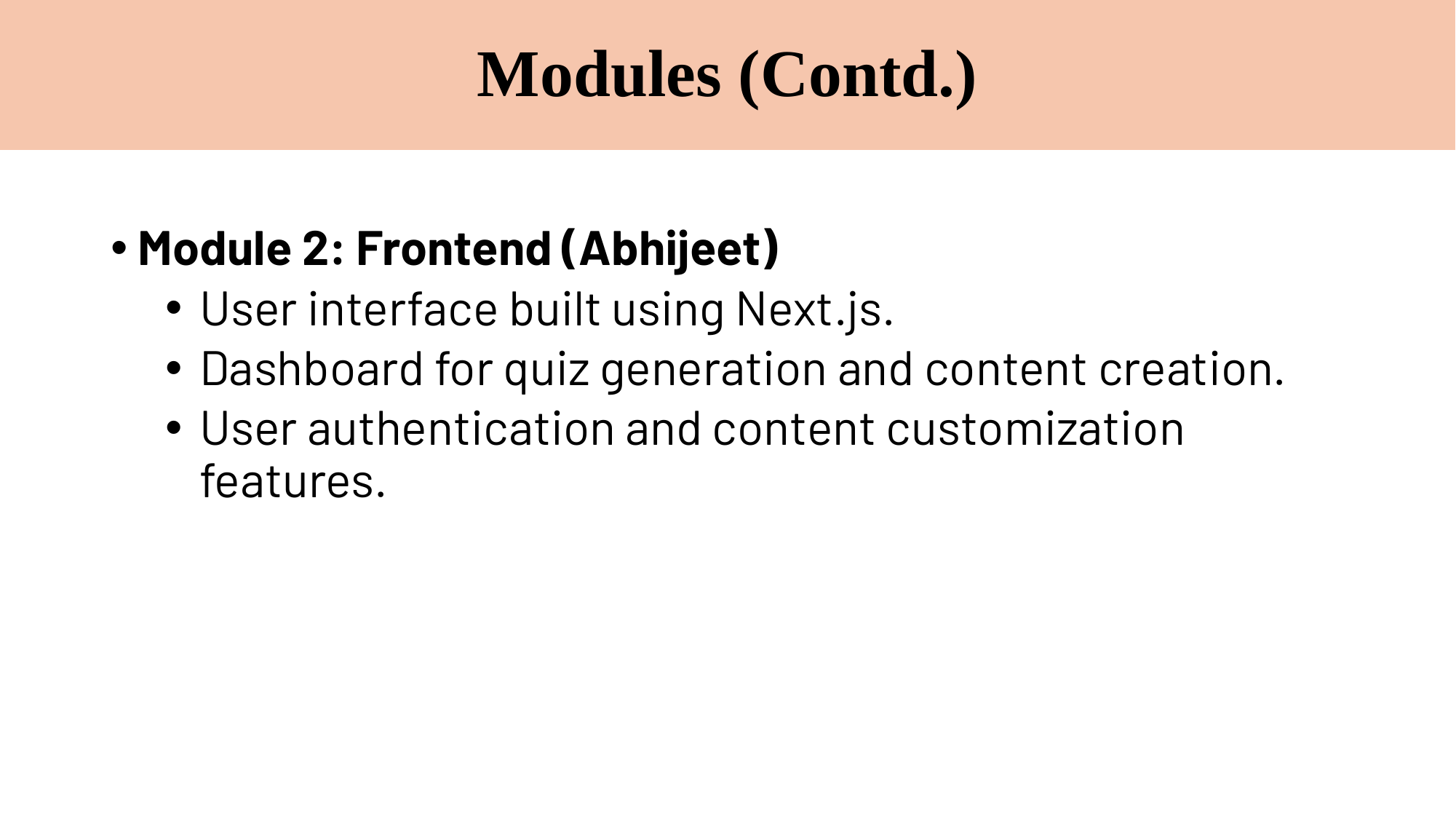

# Modules (Contd.)
Module 2: Frontend (Abhijeet)
User interface built using Next.js.
Dashboard for quiz generation and content creation.
User authentication and content customization features.